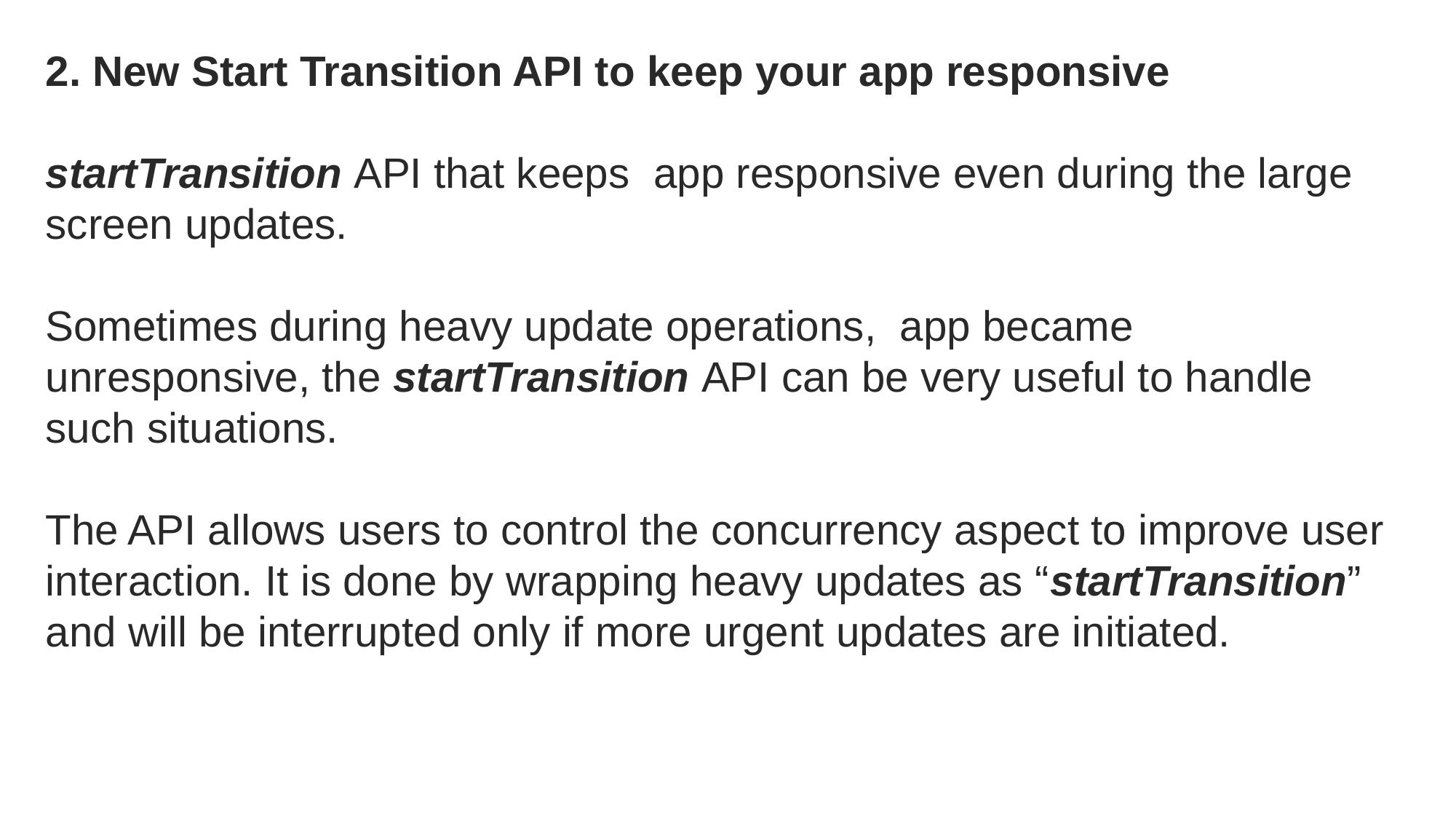

2. New Start Transition API to keep your app responsive

startTransition API that keeps  app responsive even during the large screen updates.
Sometimes during heavy update operations,  app became unresponsive, the startTransition API can be very useful to handle such situations.
The API allows users to control the concurrency aspect to improve user interaction. It is done by wrapping heavy updates as “startTransition” and will be interrupted only if more urgent updates are initiated.